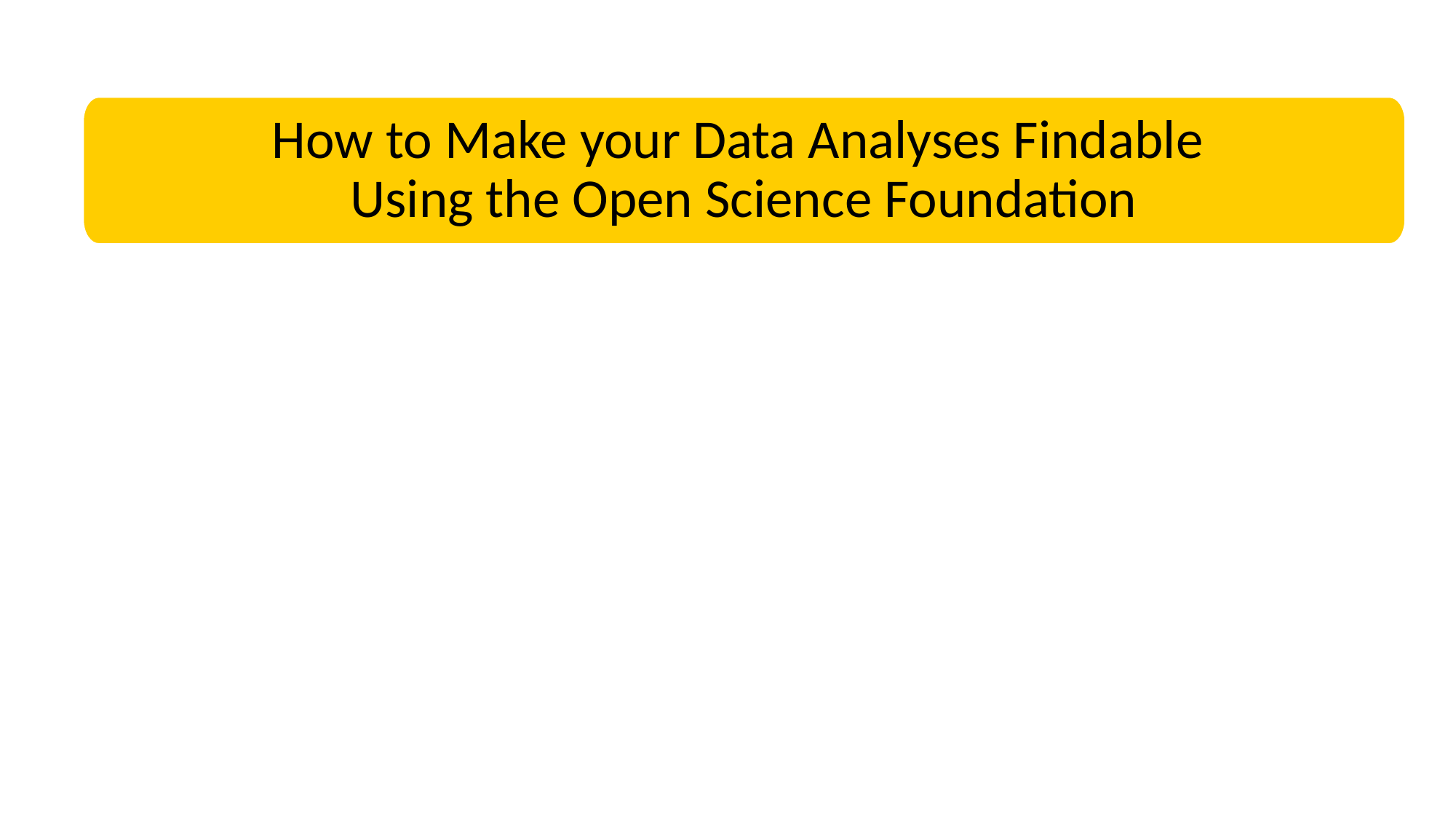

How to Make your Data Analyses Findable
Using the Open Science Foundation